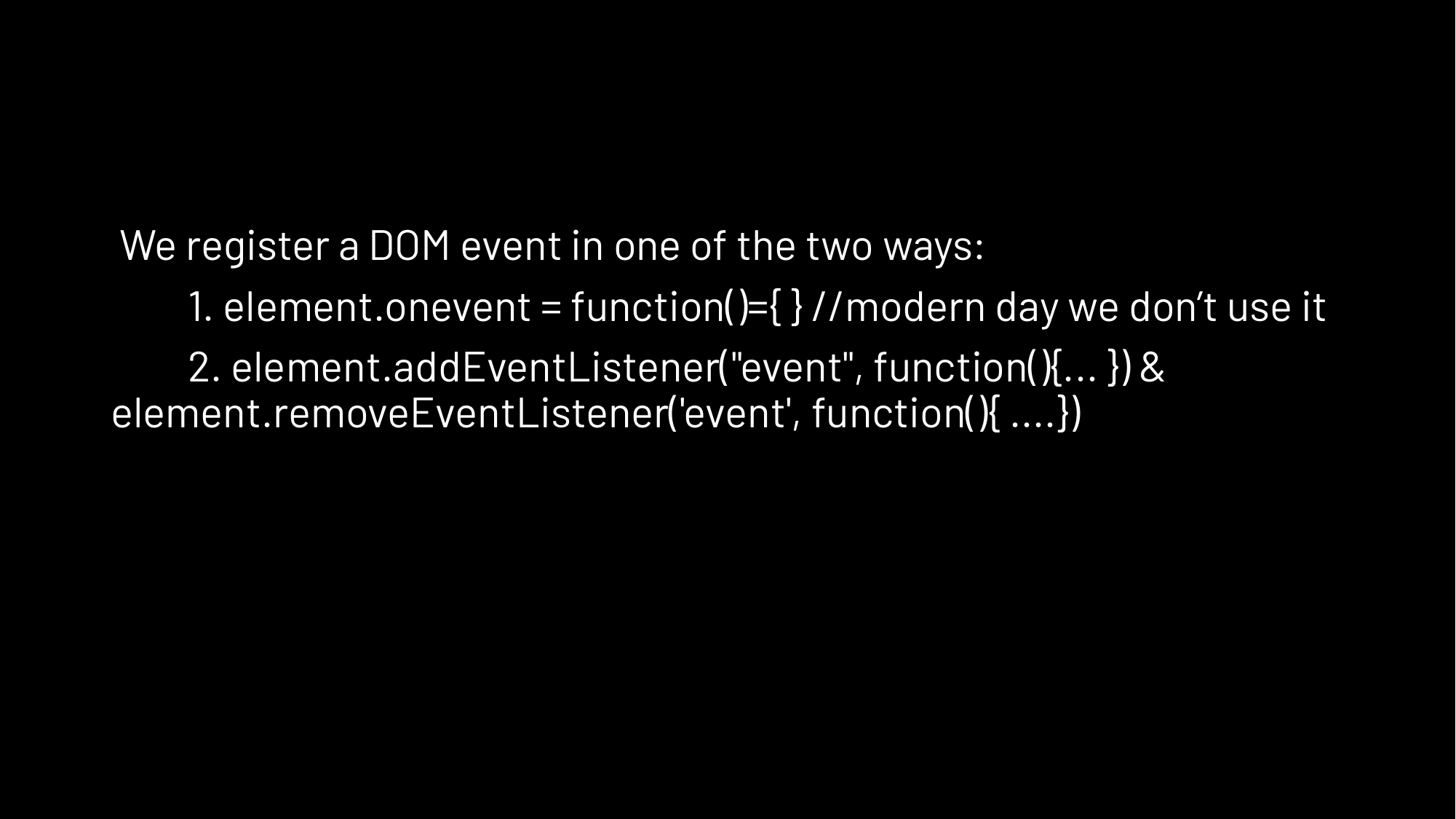

#
 We register a DOM event in one of the two ways:
         1. element.onevent = function()={ } //modern day we don’t use it
         2. element.addEventListener("event", function(){... }) & 	element.removeEventListener('event', function(){ ....})